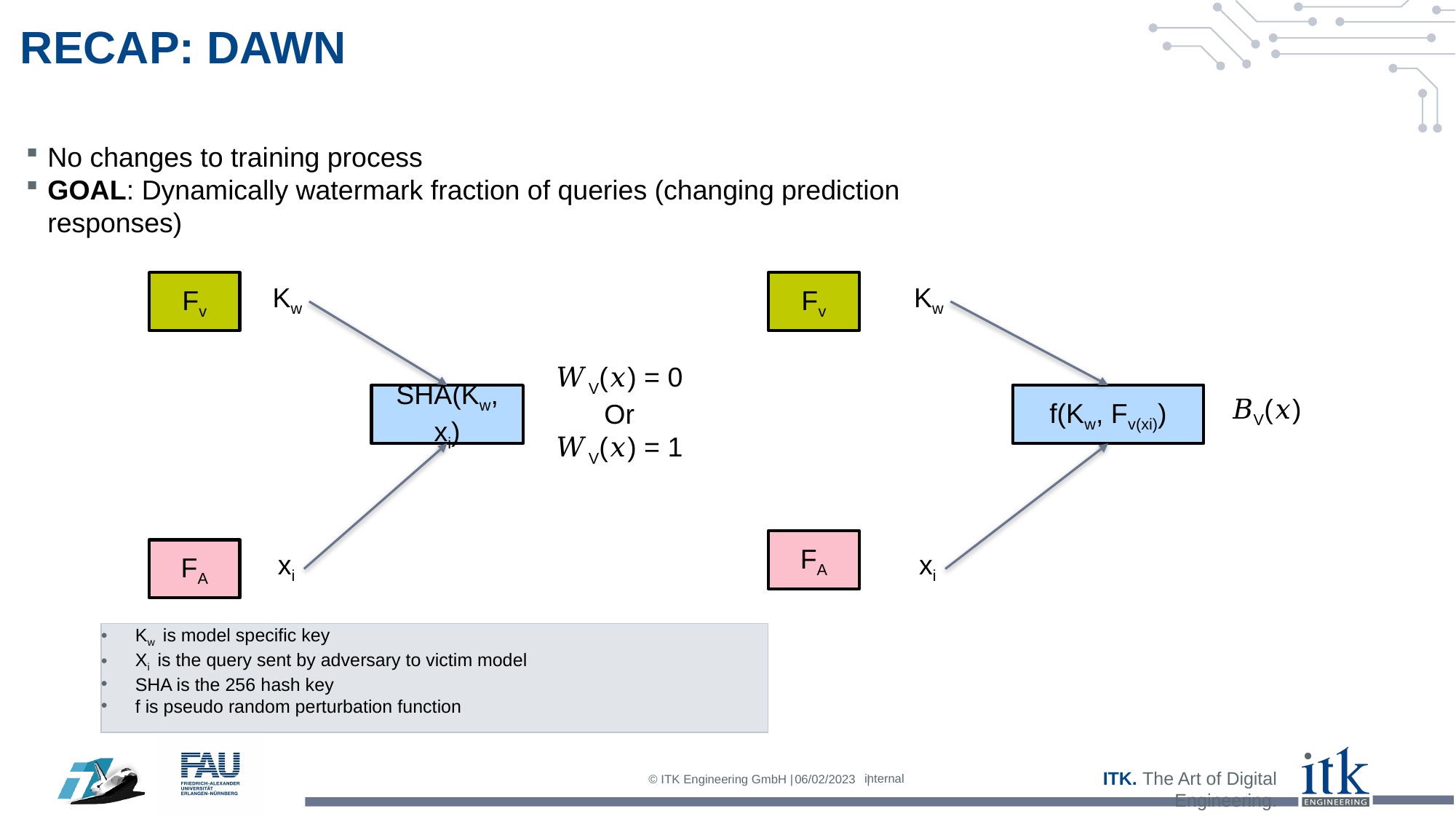

# RECAP: Dawn

No changes to training process
GOAL: Dynamically watermark fraction of queries (changing prediction responses)

Fv
Fv
Kw
Kw
𝑊V(𝑥) = 0
Or
𝑊V(𝑥) = 1
SHA(Kw, xi)
f(Kw, Fv(xi))
𝐵V(𝑥)
FA
FA
xi
xi
Kw  is model specific key
Xi  is the query sent by adversary to victim model
SHA is the 256 hash key
f is pseudo random perturbation function
internal
06/02/2023